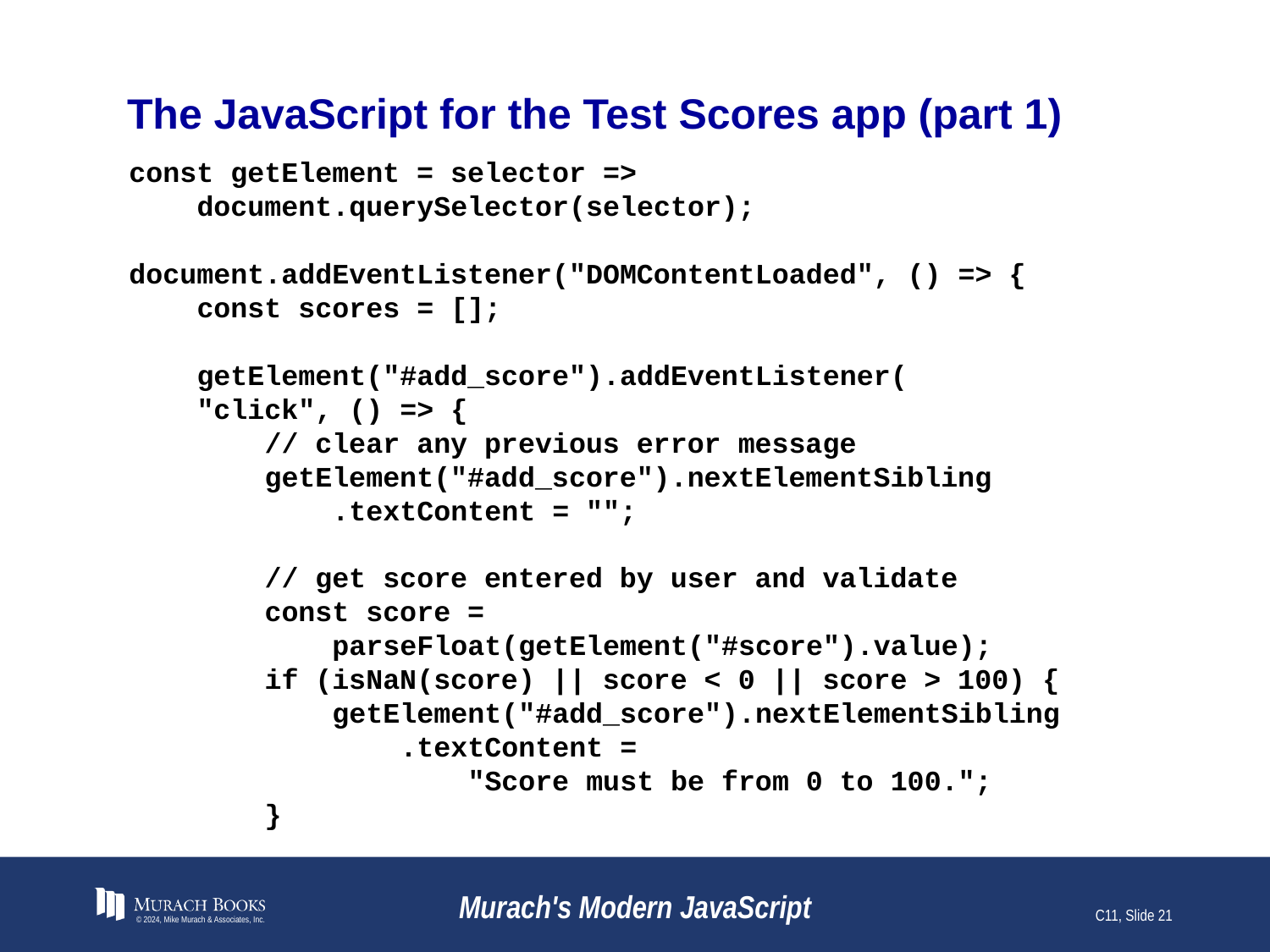

# The JavaScript for the Test Scores app (part 1)
const getElement = selector =>
    document.querySelector(selector);

document.addEventListener("DOMContentLoaded", () => {
    const scores = [];

    getElement("#add_score").addEventListener(
    "click", () => {
        // clear any previous error message
        getElement("#add_score").nextElementSibling
            .textContent = "";

        // get score entered by user and validate
        const score =
            parseFloat(getElement("#score").value);
        if (isNaN(score) || score < 0 || score > 100) {
            getElement("#add_score").nextElementSibling
                .textContent =
                    "Score must be from 0 to 100.";
        }

© 2024, Mike Murach & Associates, Inc.
Murach's Modern JavaScript

C11, Slide 21